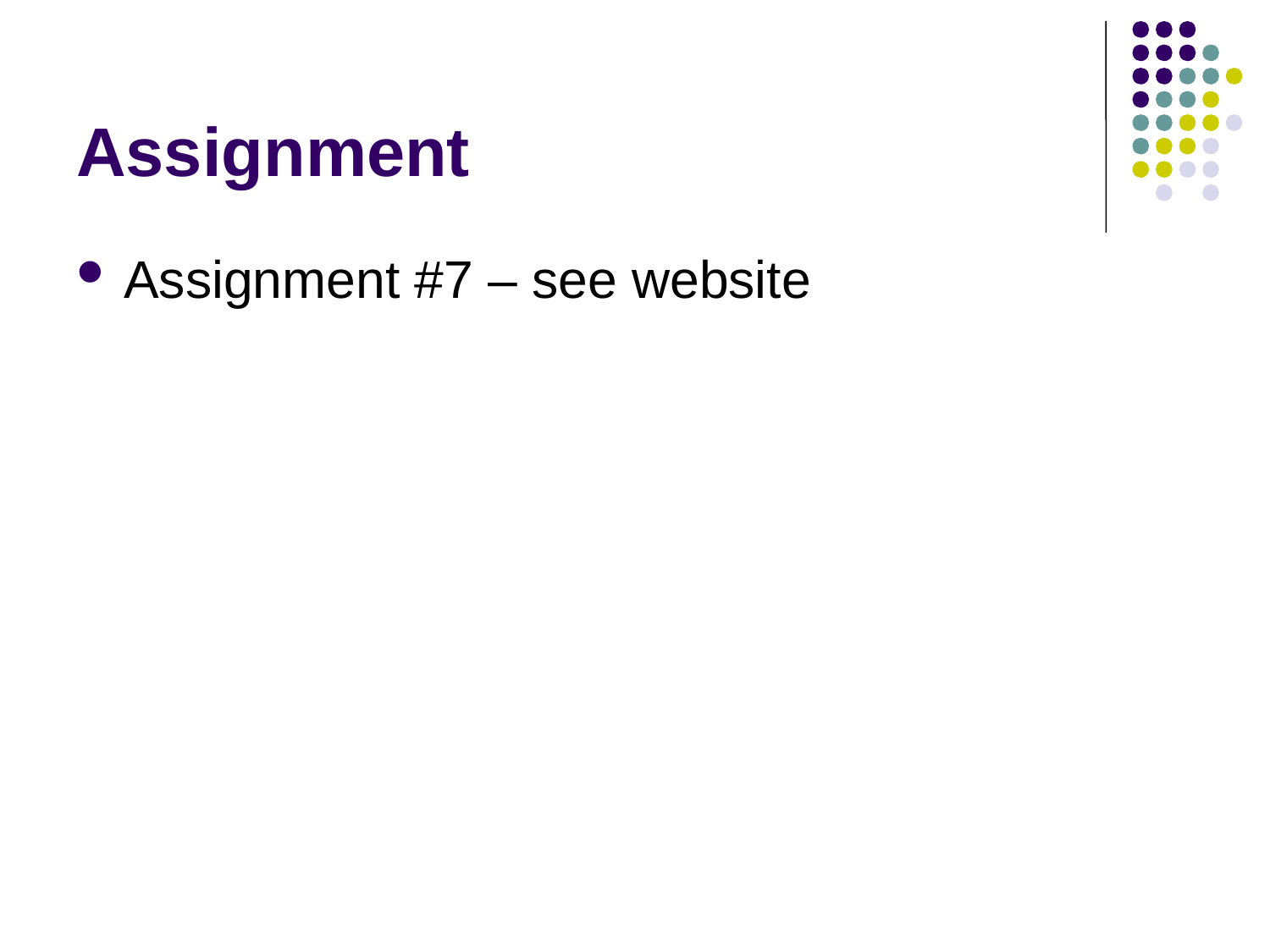

# Assignment
Assignment #7 – see website